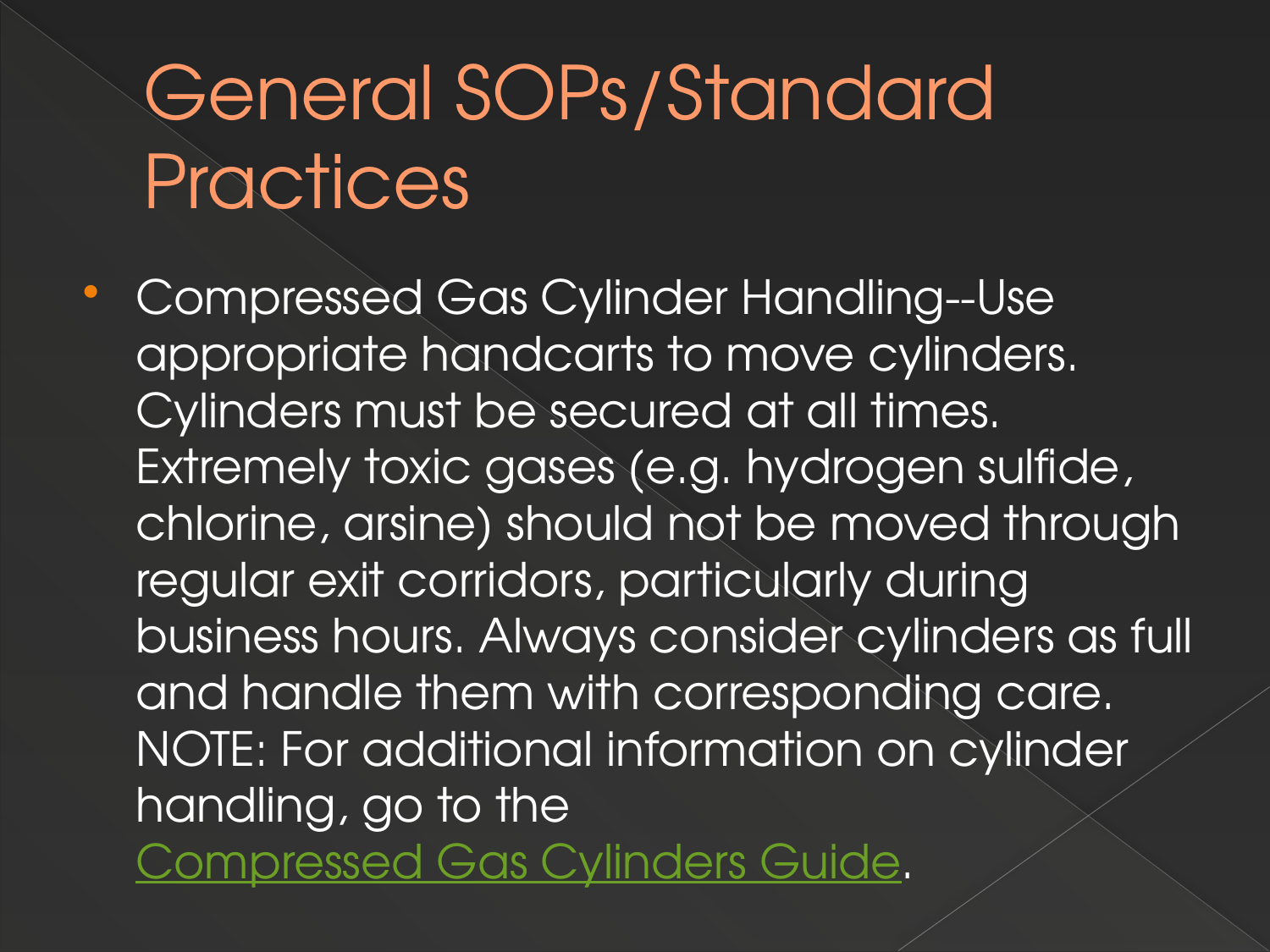

# General SOPs/Standard Practices
Compressed Gas Cylinder Handling--Use appropriate handcarts to move cylinders. Cylinders must be secured at all times. Extremely toxic gases (e.g. hydrogen sulfide, chlorine, arsine) should not be moved through regular exit corridors, particularly during business hours. Always consider cylinders as full and handle them with corresponding care. NOTE: For additional information on cylinder handling, go to the Compressed Gas Cylinders Guide.